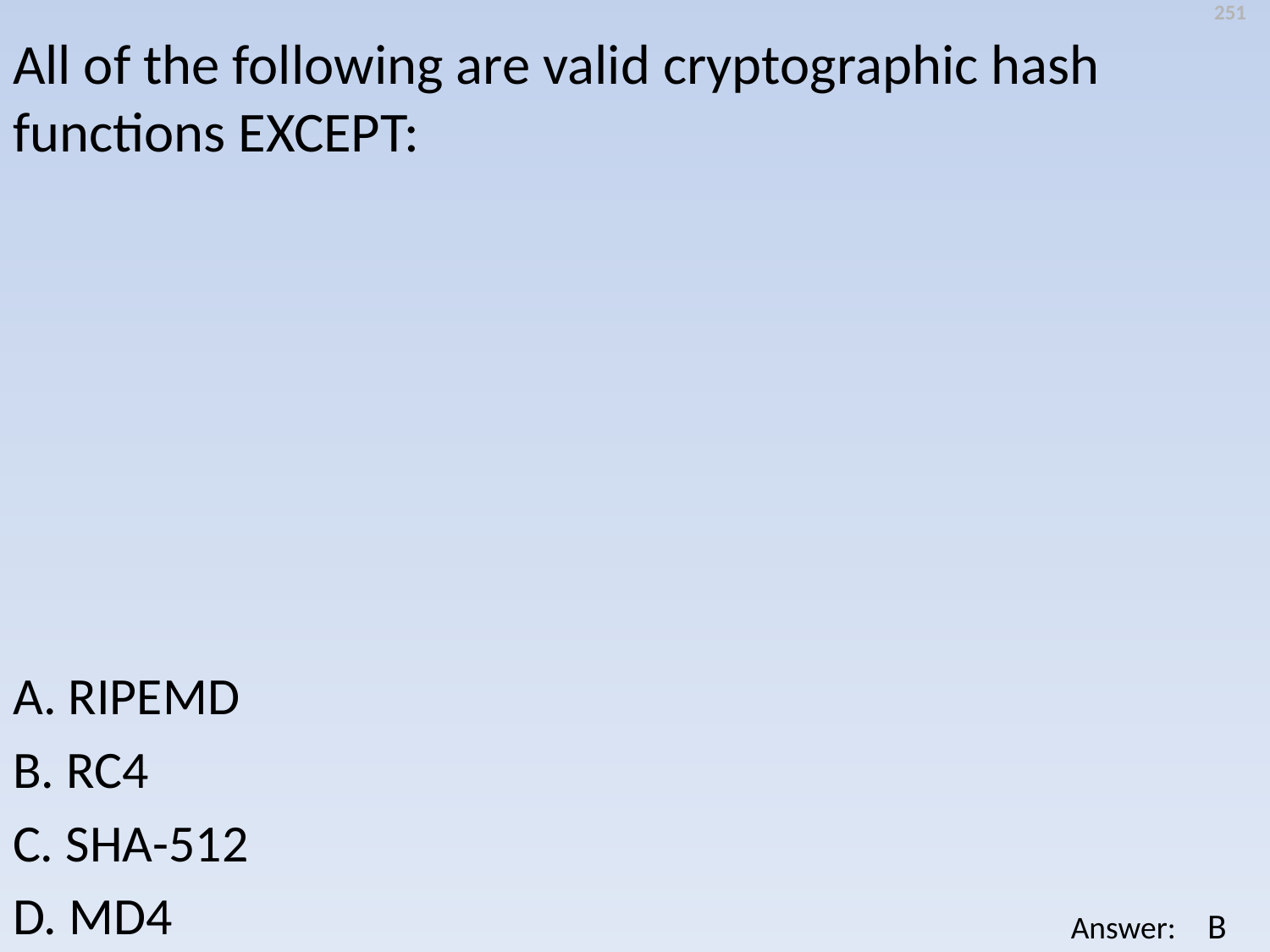

251
All of the following are valid cryptographic hash functions EXCEPT:
A. RIPEMD
B. RC4
C. SHA-512
D. MD4
B